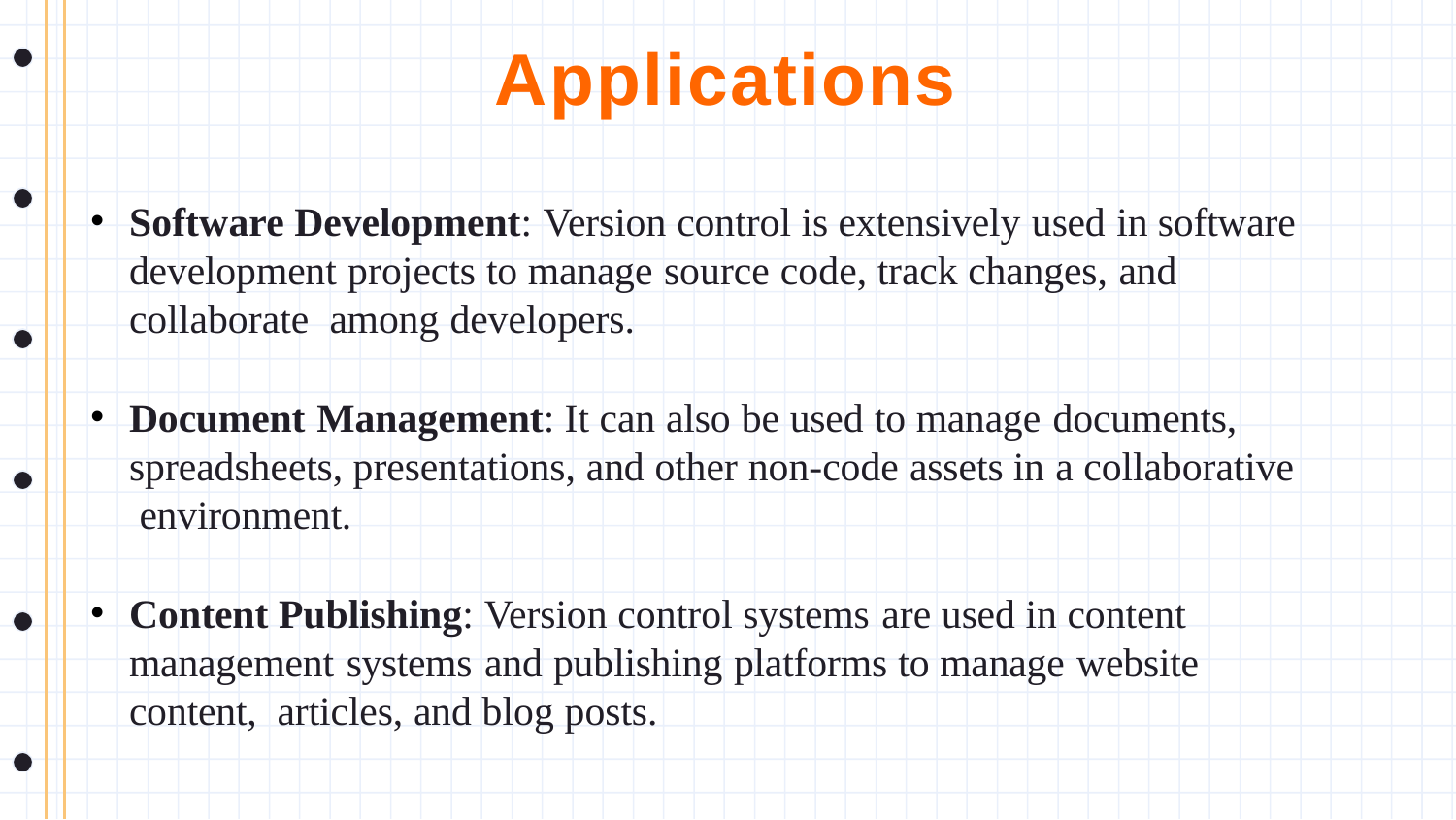

# Applications
Software Development: Version control is extensively used in software  development projects to manage source code, track changes, and collaborate  among developers.

Document Management: It can also be used to manage documents,  spreadsheets, presentations, and other non-code assets in a collaborative  environment.

Content Publishing: Version control systems are used in content  management systems and publishing platforms to manage website content,  articles, and blog posts.